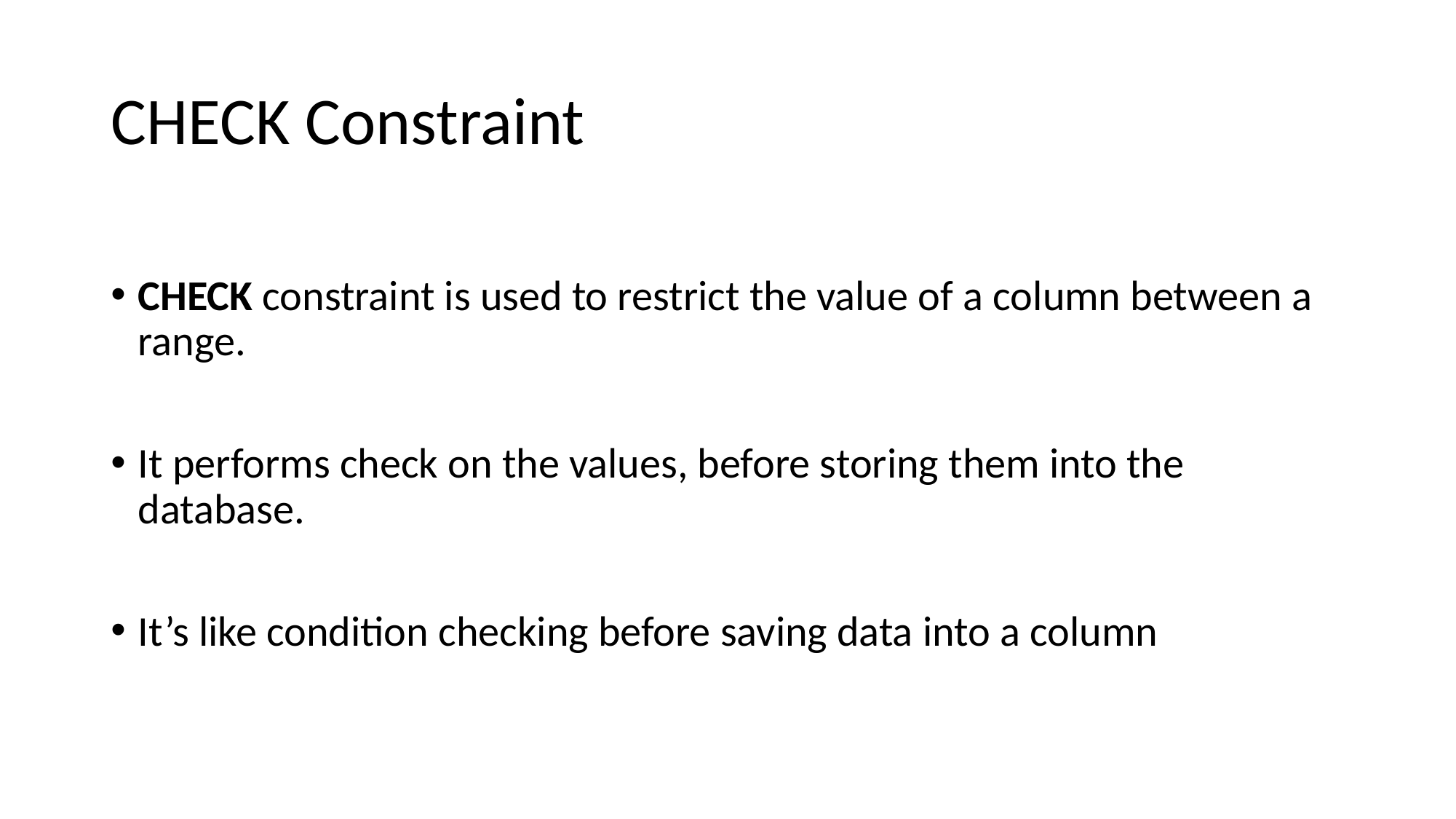

# CHECK Constraint

CHECK constraint is used to restrict the value of a column between a range.

It performs check on the values, before storing them into the database.

It’s like condition checking before saving data into a column